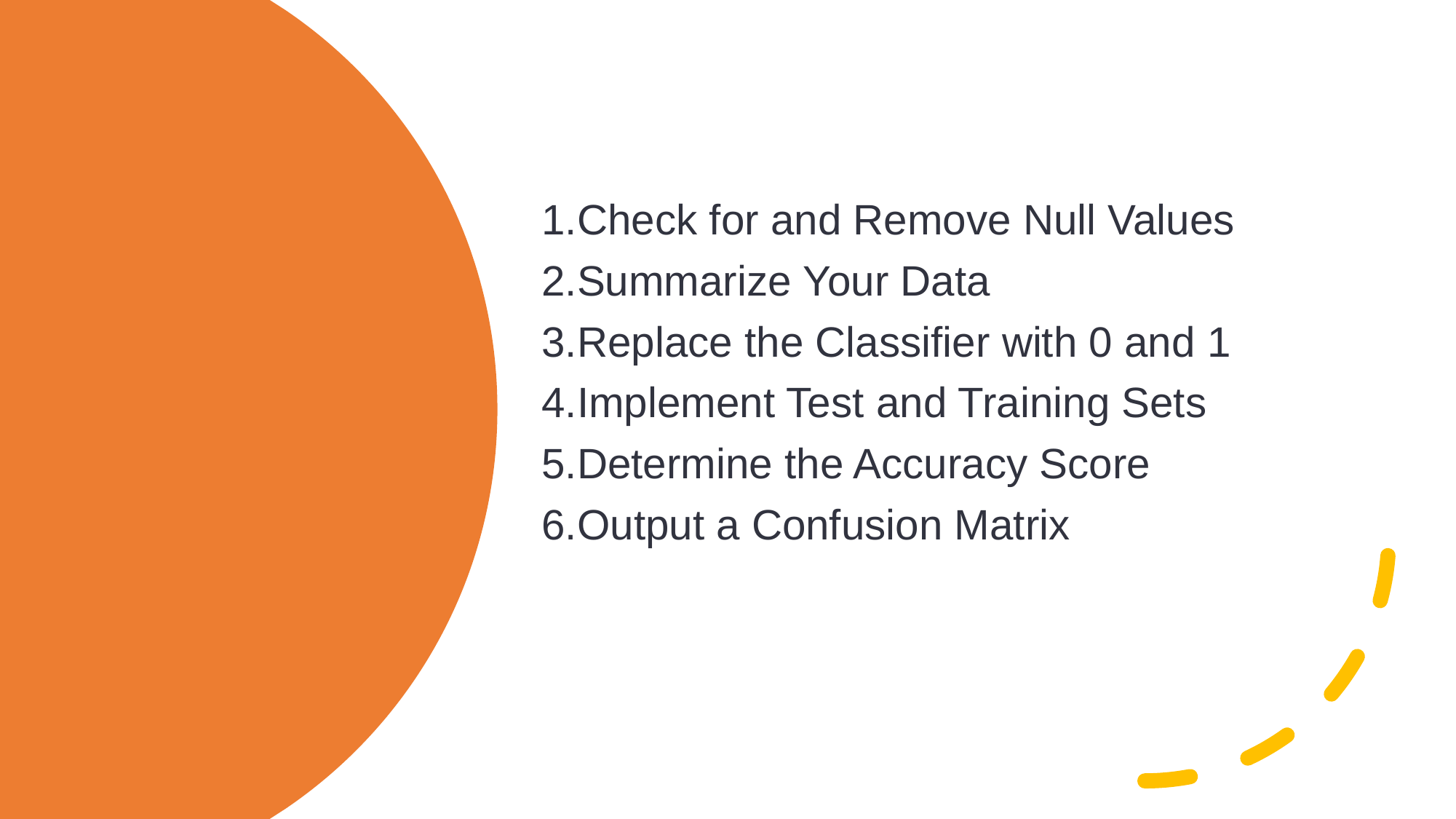

Check for and Remove Null Values
Summarize Your Data
Replace the Classifier with 0 and 1
Implement Test and Training Sets
Determine the Accuracy Score
Output a Confusion Matrix

#